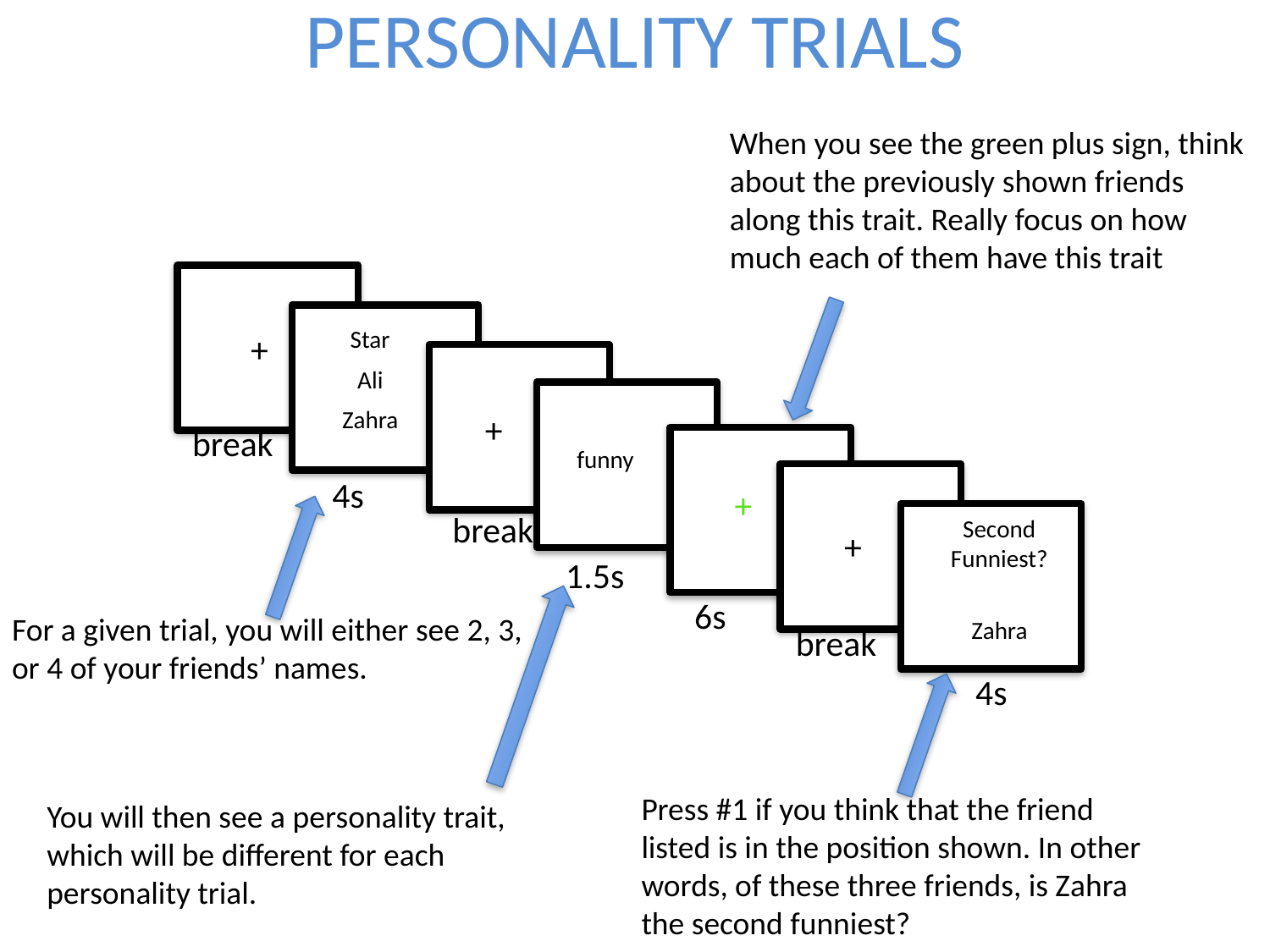

PERSONALITY TRIALS
When you see the green plus sign, think about the previously shown friends along this trait. Really focus on how much each of them have this trait

Star
Ali
Zahra
+

+
break

funny

4s
+
break

Second
Funniest?

Zahra
+
1.5s
6s
break
4s

For a given trial, you will either see 2, 3, or 4 of your friends’ names.

Press #1 if you think that the friend listed is in the position shown. In other words, of these three friends, is Zahra the second funniest?
You will then see a personality trait, which will be different for each personality trial.